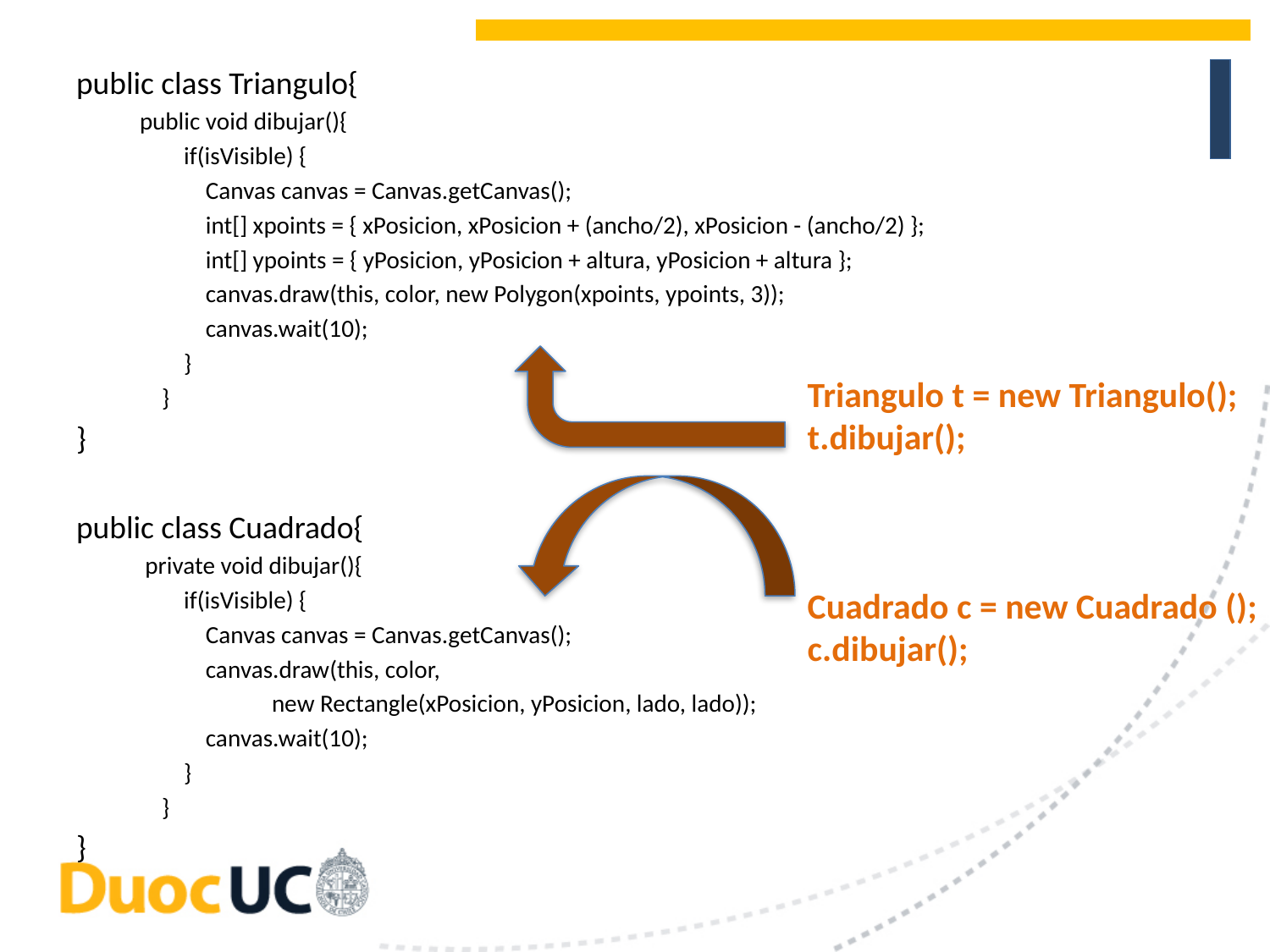

public class Triangulo{
public void dibujar(){
        if(isVisible) {
            Canvas canvas = Canvas.getCanvas();
            int[] xpoints = { xPosicion, xPosicion + (ancho/2), xPosicion - (ancho/2) };
            int[] ypoints = { yPosicion, yPosicion + altura, yPosicion + altura };
            canvas.draw(this, color, new Polygon(xpoints, ypoints, 3));
            canvas.wait(10);
        }
    }
}

public class Cuadrado{
 private void dibujar(){
        if(isVisible) {
            Canvas canvas = Canvas.getCanvas();
            canvas.draw(this, color,
                        new Rectangle(xPosicion, yPosicion, lado, lado));
            canvas.wait(10);
        }
    }
}

Triangulo t = new Triangulo();
t.dibujar();

Cuadrado c = new Cuadrado ();
c.dibujar();